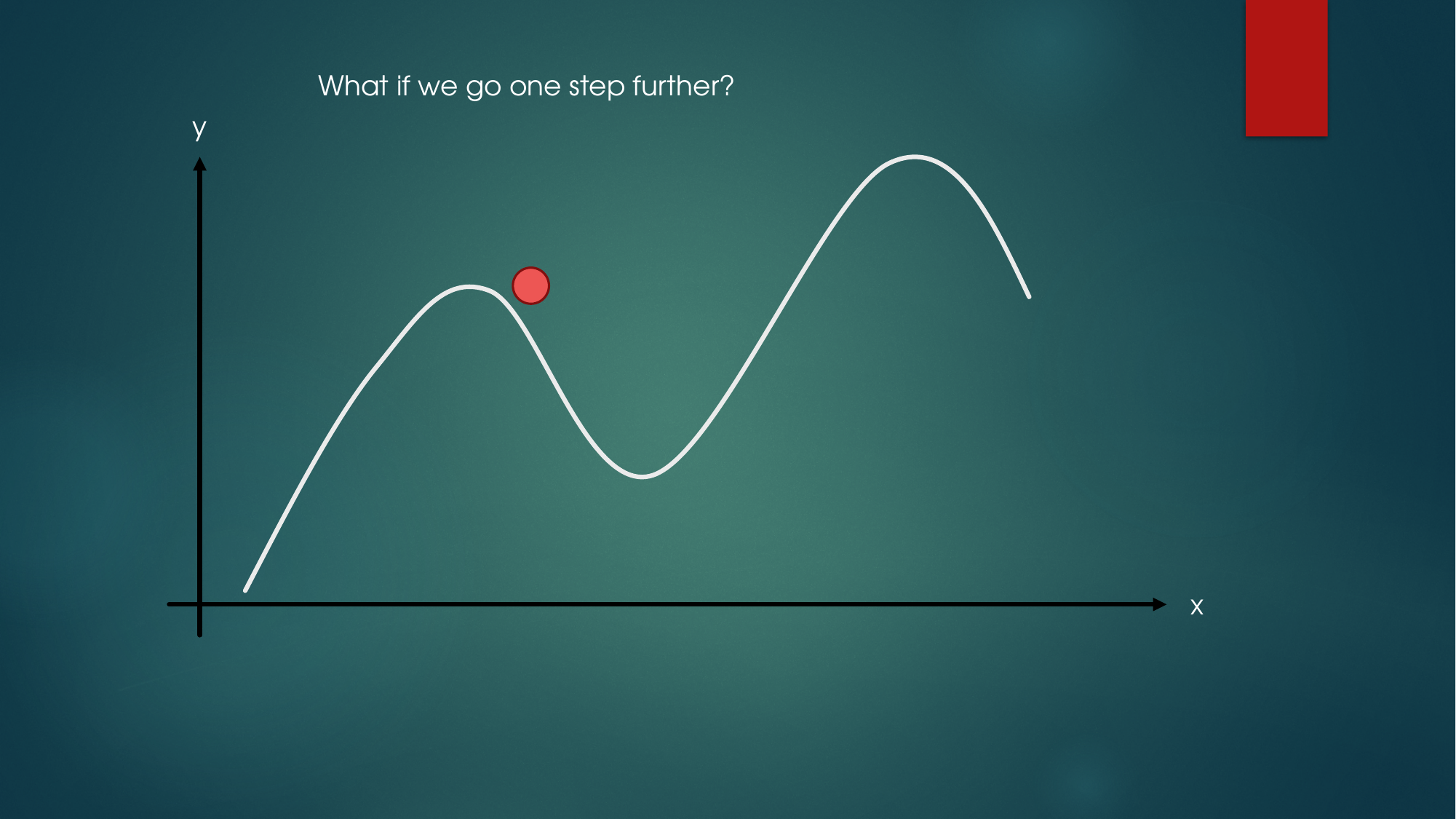

What if we go one step further?
y

x